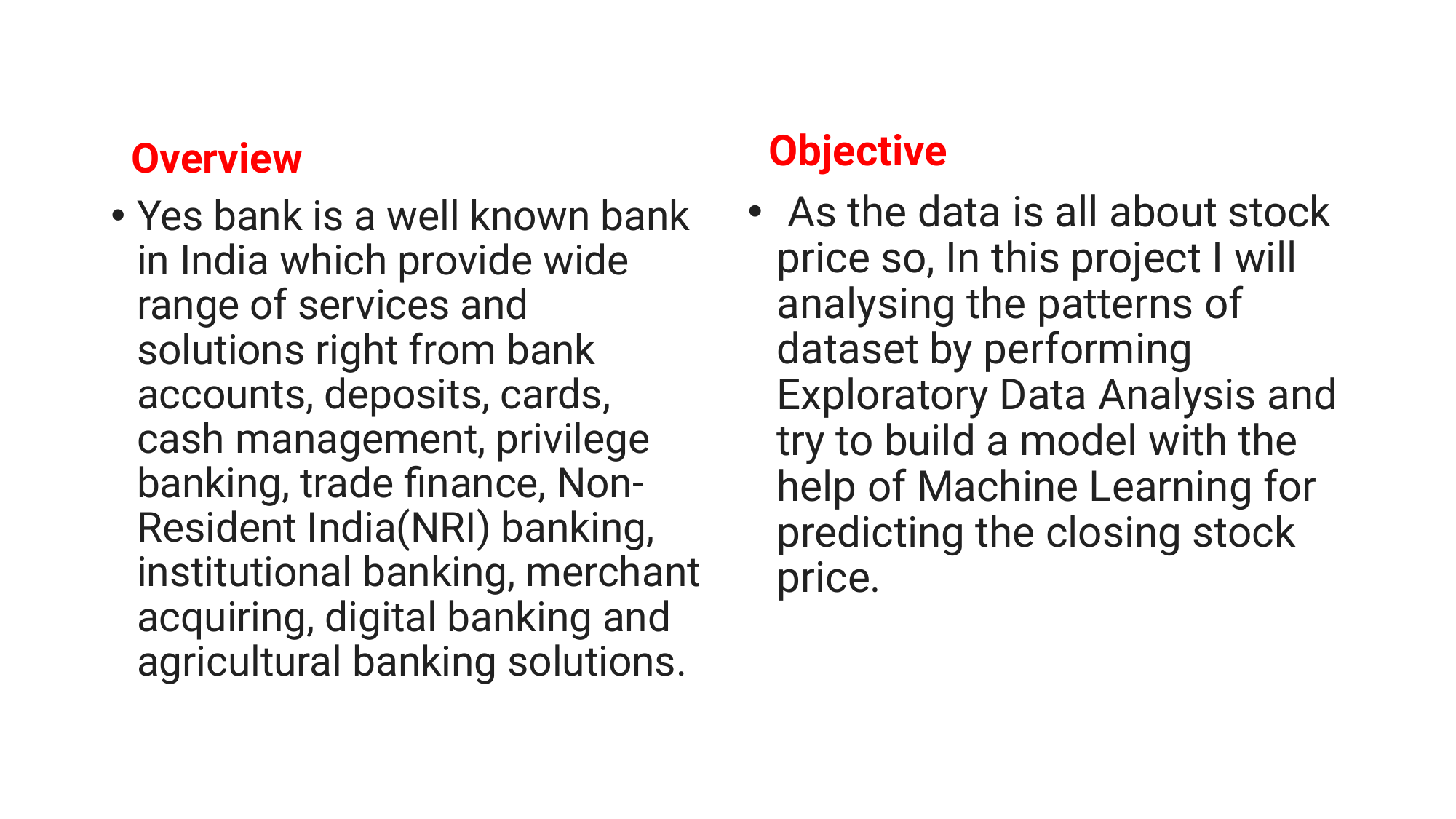

#
  Objective
 As the data is all about stock price so, In this project I will analysing the patterns of dataset by performing Exploratory Data Analysis and try to build a model with the help of Machine Learning for predicting the closing stock price.

  Overview
Yes bank is a well known bank in India which provide wide range of services and solutions right from bank accounts, deposits, cards, cash management, privilege banking, trade finance, Non-Resident India(NRI) banking, institutional banking, merchant acquiring, digital banking and agricultural banking solutions.